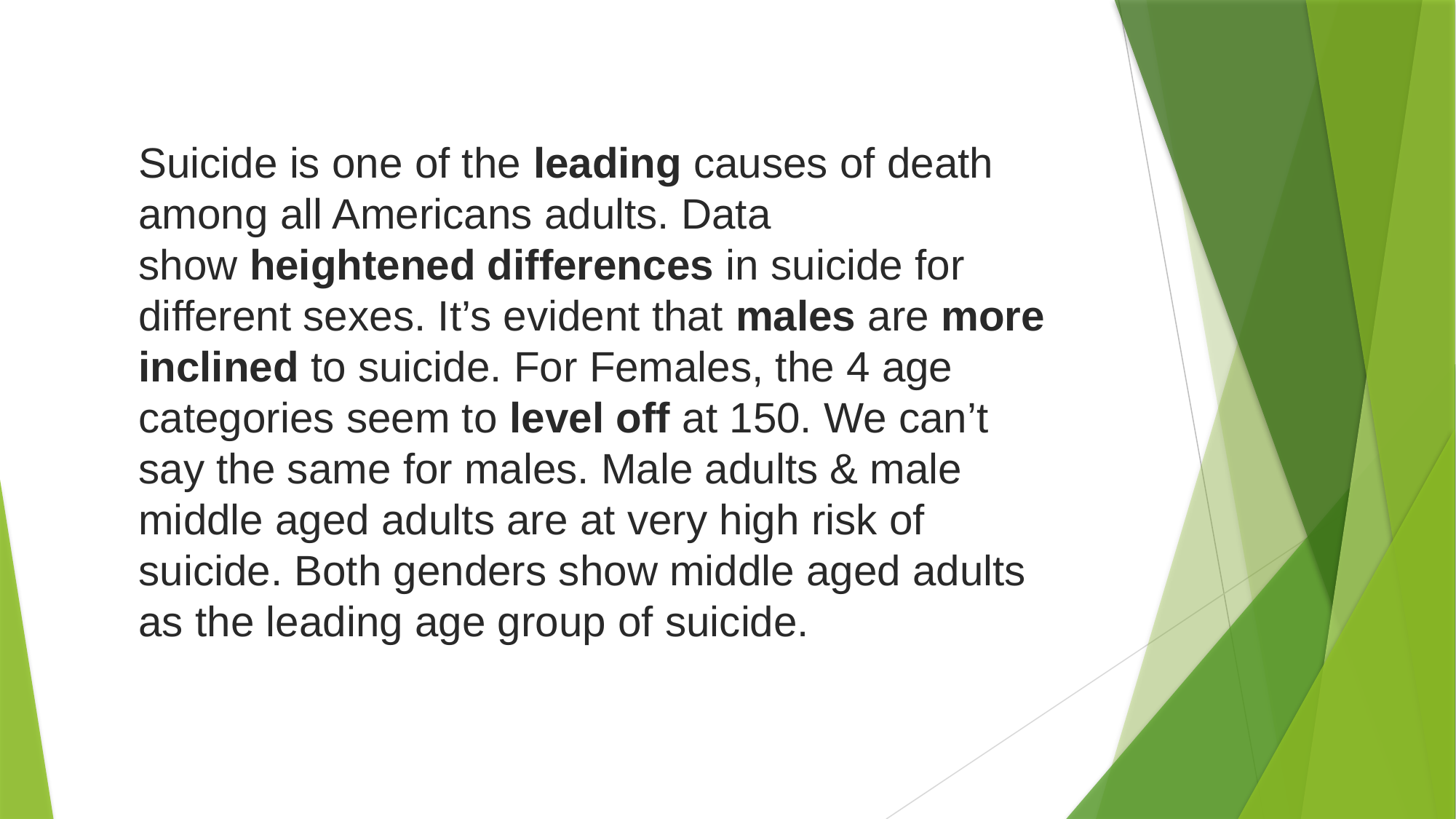

Suicide is one of the leading causes of death among all Americans adults. Data show heightened differences in suicide for different sexes. It’s evident that males are more inclined to suicide. For Females, the 4 age categories seem to level off at 150. We can’t say the same for males. Male adults & male middle aged adults are at very high risk of suicide. Both genders show middle aged adults as the leading age group of suicide.